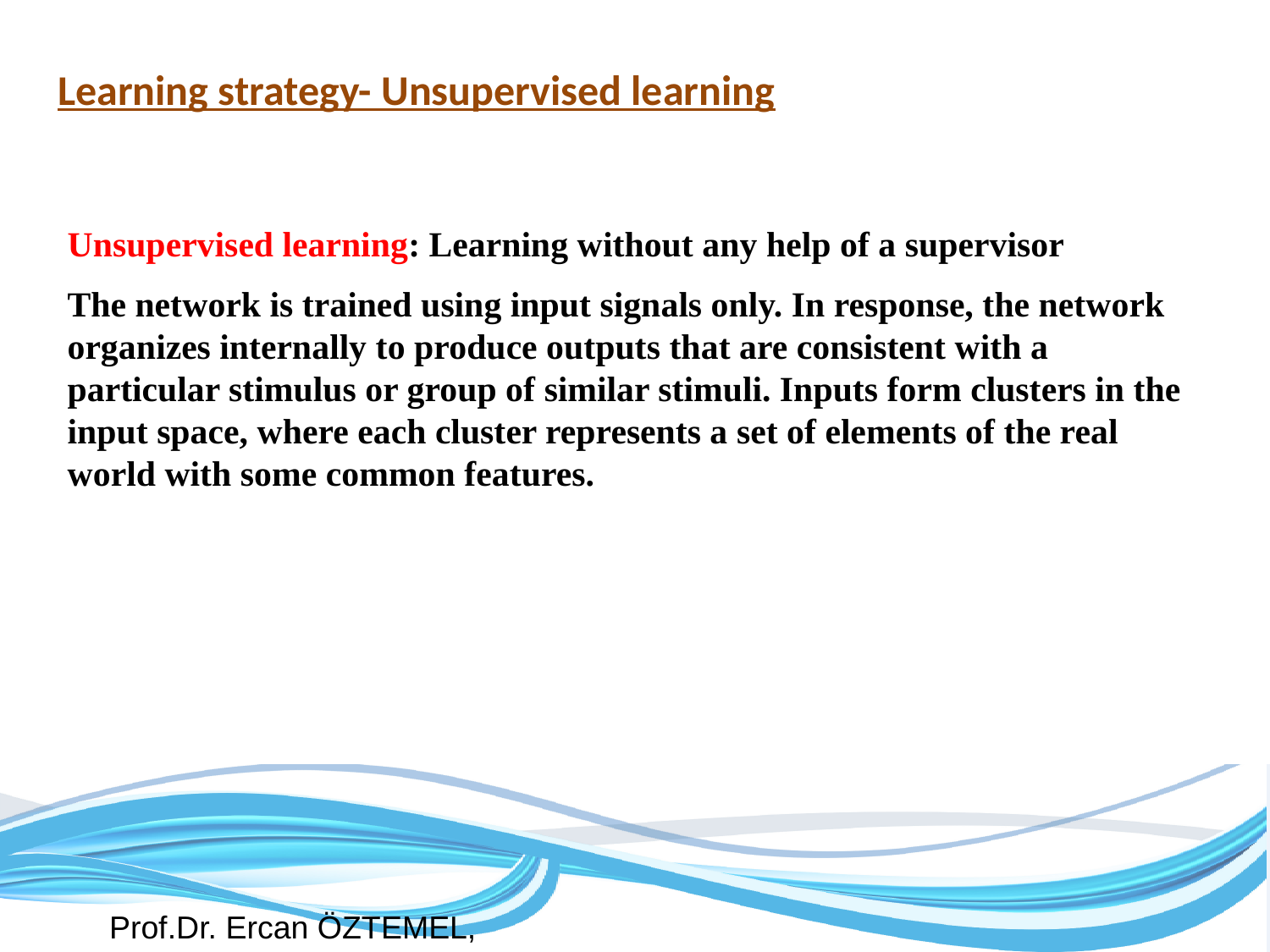

# Learning strategy- Unsupervised learning
Unsupervised learning: Learning without any help of a supervisor
The network is trained using input signals only. In response, the network organizes internally to produce outputs that are consistent with a particular stimulus or group of similar stimuli. Inputs form clusters in the input space, where each cluster represents a set of elements of the real world with some common features.